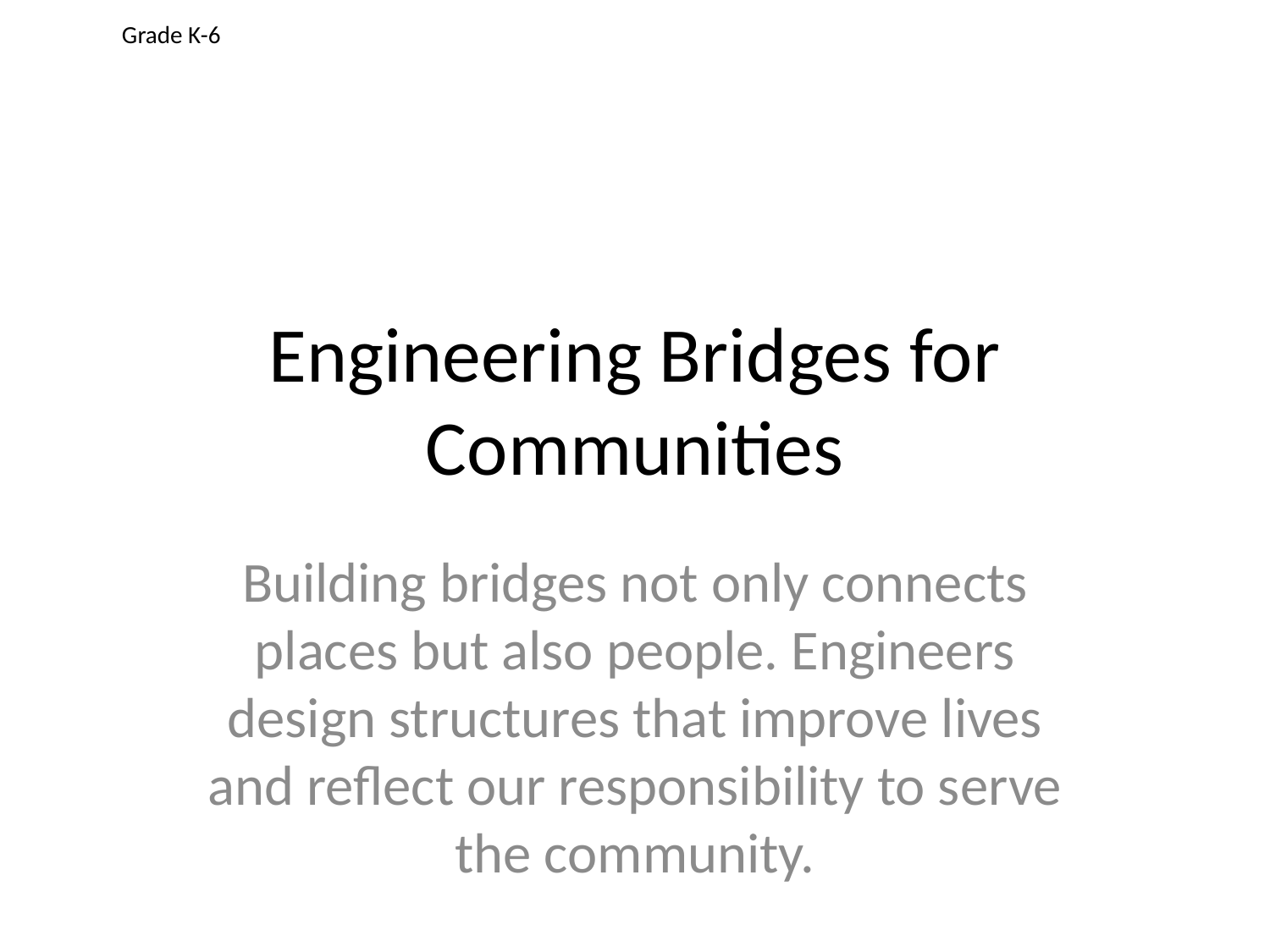

Grade K-6
# Engineering Bridges for Communities
Building bridges not only connects places but also people. Engineers design structures that improve lives and reflect our responsibility to serve the community.